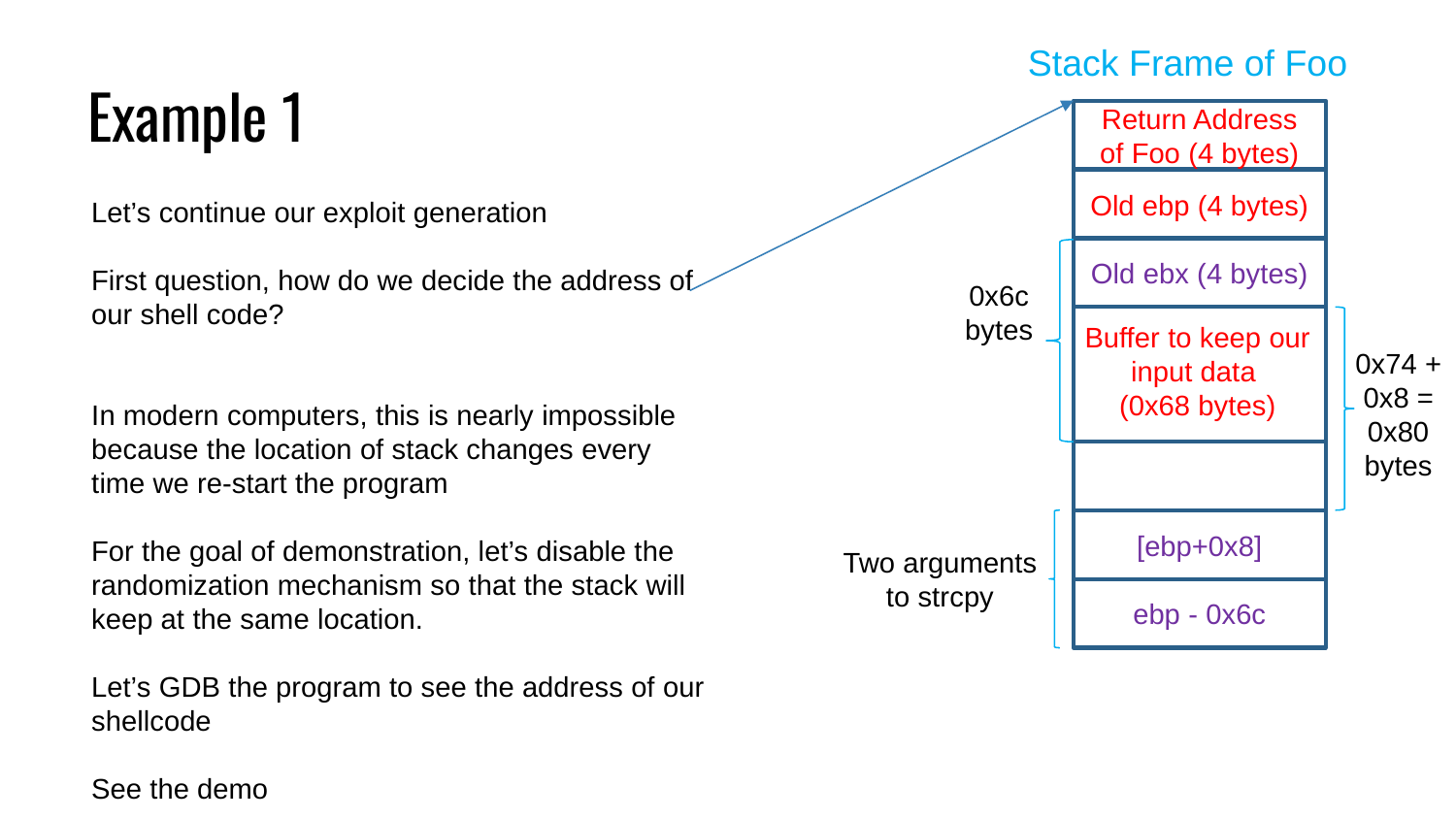

# Example 1
Stack Frame of Foo
Return Address
of Foo (4 bytes)
Old ebp (4 bytes)
Let’s continue our exploit generation

First question, how do we decide the address of our shell code?

In modern computers, this is nearly impossible because the location of stack changes every time we re-start the program

For the goal of demonstration, let’s disable the randomization mechanism so that the stack will keep at the same location.

Let’s GDB the program to see the address of our shellcode

See the demo

Old ebx (4 bytes)

0x6c
bytes

Buffer to keep our input data
(0x68 bytes)
0x74 +
0x8 = 0x80
bytes

[ebp+0x8]
Two arguments to strcpy
ebp - 0x6c